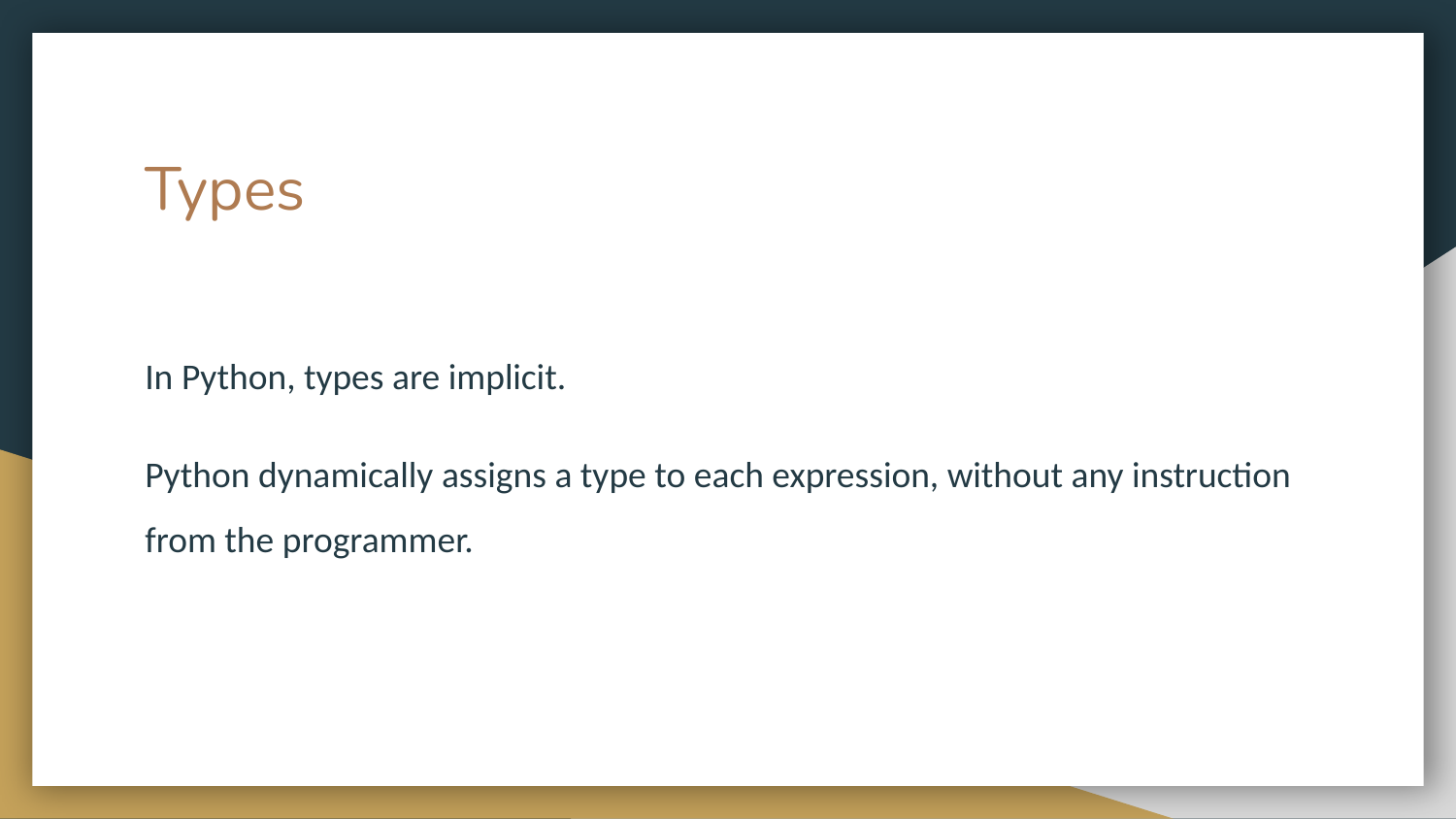

# Types
In Python, types are implicit.
Python dynamically assigns a type to each expression, without any instruction from the programmer.